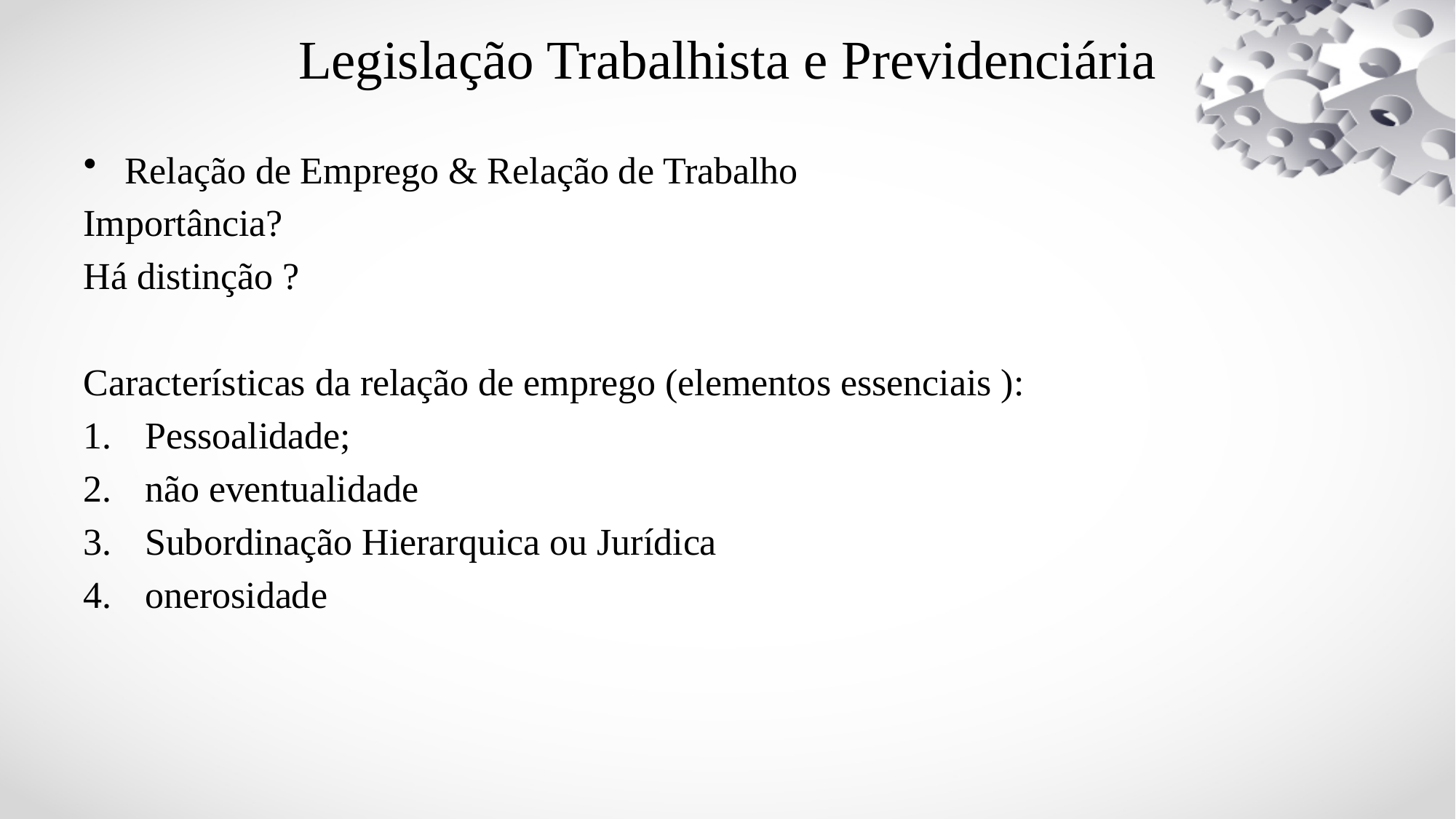

# Legislação Trabalhista e Previdenciária
Relação de Emprego & Relação de Trabalho
Importância?
Há distinção ?

Características da relação de emprego (elementos essenciais ):
Pessoalidade;
não eventualidade
Subordinação Hierarquica ou Jurídica
onerosidade